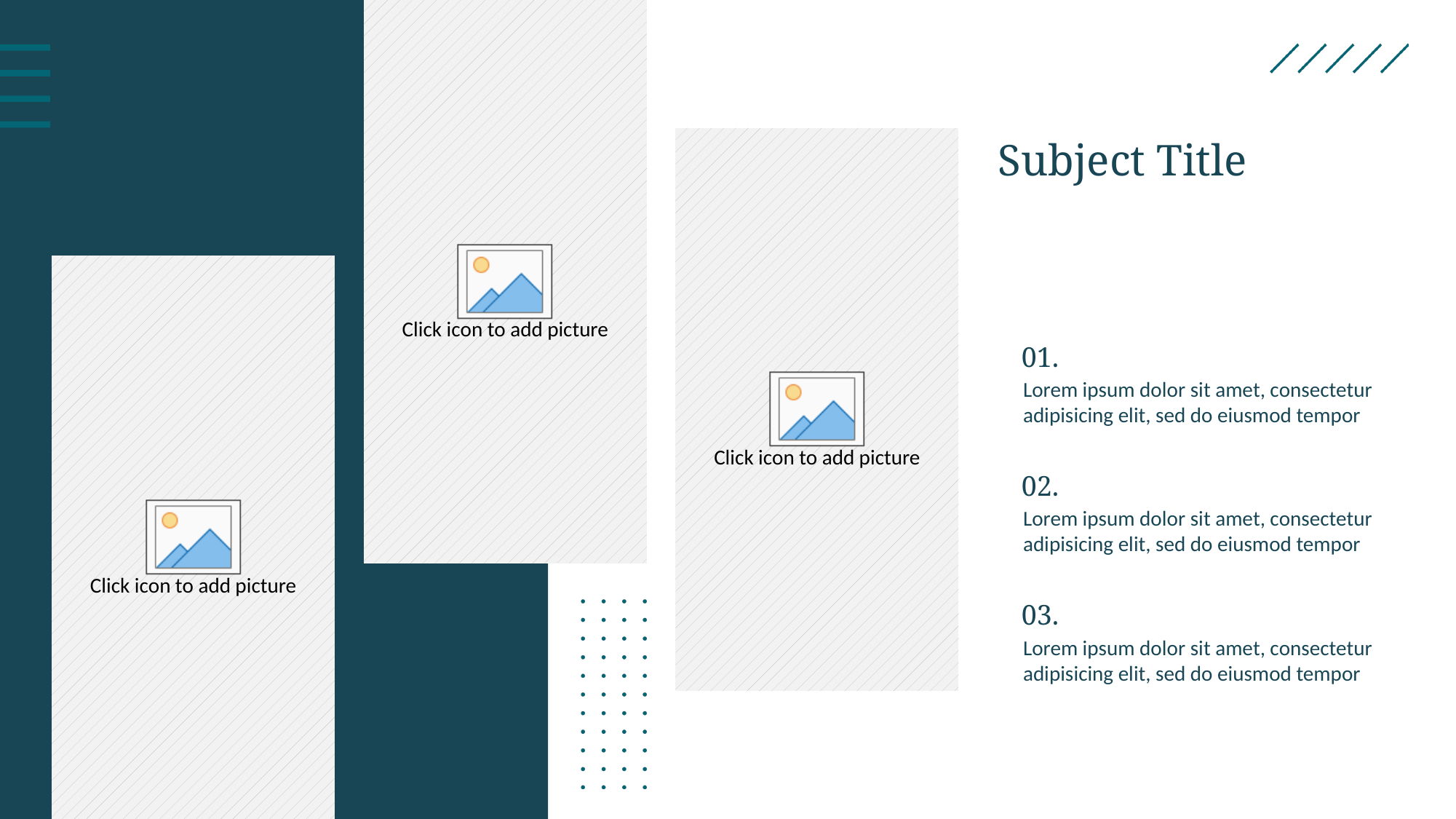

Subject Title

01.
Lorem ipsum dolor sit amet, consectetur adipisicing elit, sed do eiusmod tempor
02.
Lorem ipsum dolor sit amet, consectetur adipisicing elit, sed do eiusmod tempor
03.
Lorem ipsum dolor sit amet, consectetur adipisicing elit, sed do eiusmod tempor